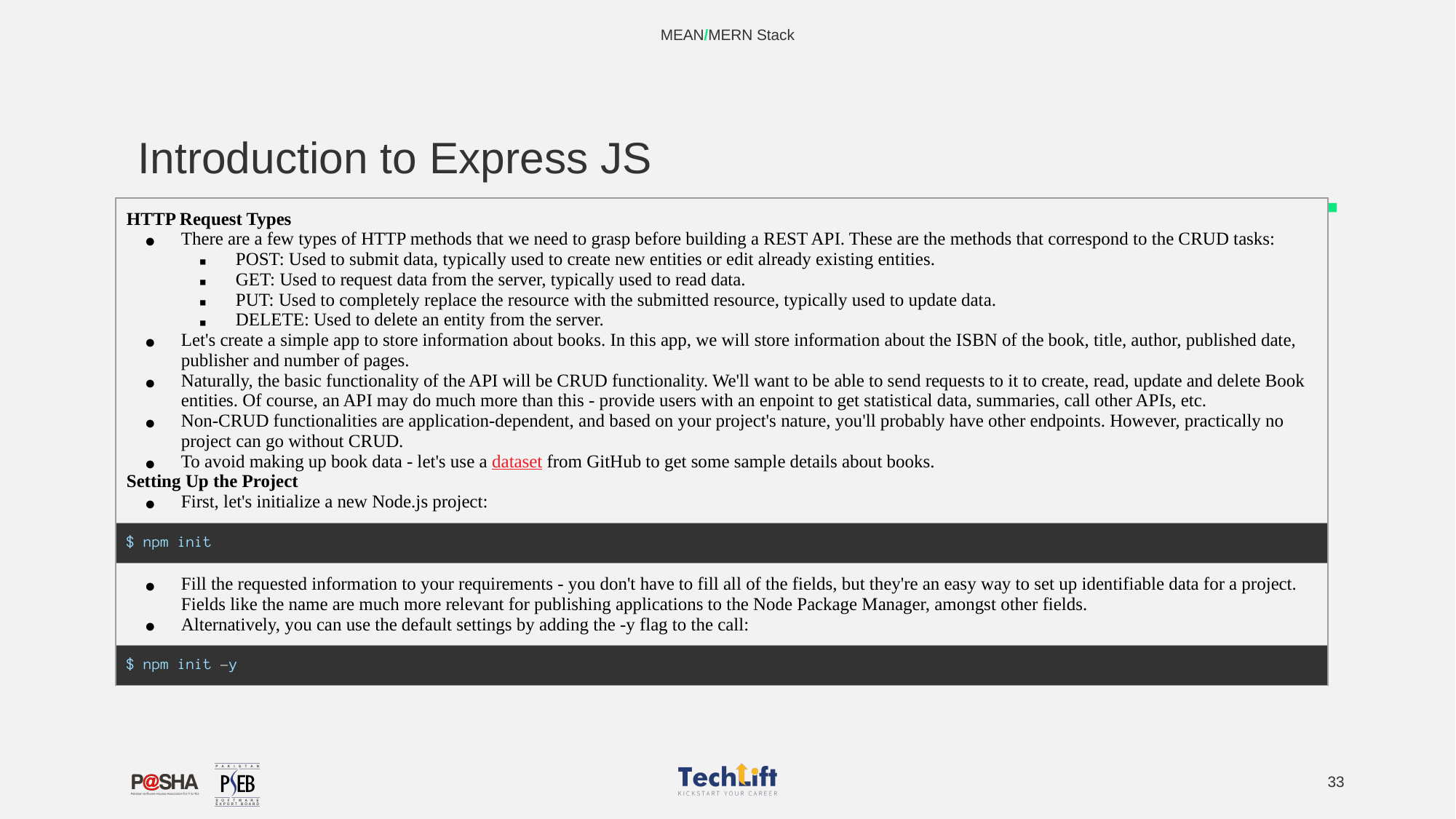

MEAN/MERN Stack
# Introduction to Express JS
| HTTP Request Types There are a few types of HTTP methods that we need to grasp before building a REST API. These are the methods that correspond to the CRUD tasks: POST: Used to submit data, typically used to create new entities or edit already existing entities. GET: Used to request data from the server, typically used to read data. PUT: Used to completely replace the resource with the submitted resource, typically used to update data. DELETE: Used to delete an entity from the server. Let's create a simple app to store information about books. In this app, we will store information about the ISBN of the book, title, author, published date, publisher and number of pages. Naturally, the basic functionality of the API will be CRUD functionality. We'll want to be able to send requests to it to create, read, update and delete Book entities. Of course, an API may do much more than this - provide users with an enpoint to get statistical data, summaries, call other APIs, etc. Non-CRUD functionalities are application-dependent, and based on your project's nature, you'll probably have other endpoints. However, practically no project can go without CRUD. To avoid making up book data - let's use a dataset from GitHub to get some sample details about books. Setting Up the Project First, let's initialize a new Node.js project: |
| --- |
| $ npm init |
| Fill the requested information to your requirements - you don't have to fill all of the fields, but they're an easy way to set up identifiable data for a project. Fields like the name are much more relevant for publishing applications to the Node Package Manager, amongst other fields. Alternatively, you can use the default settings by adding the -y flag to the call: |
| $ npm init -y |
33